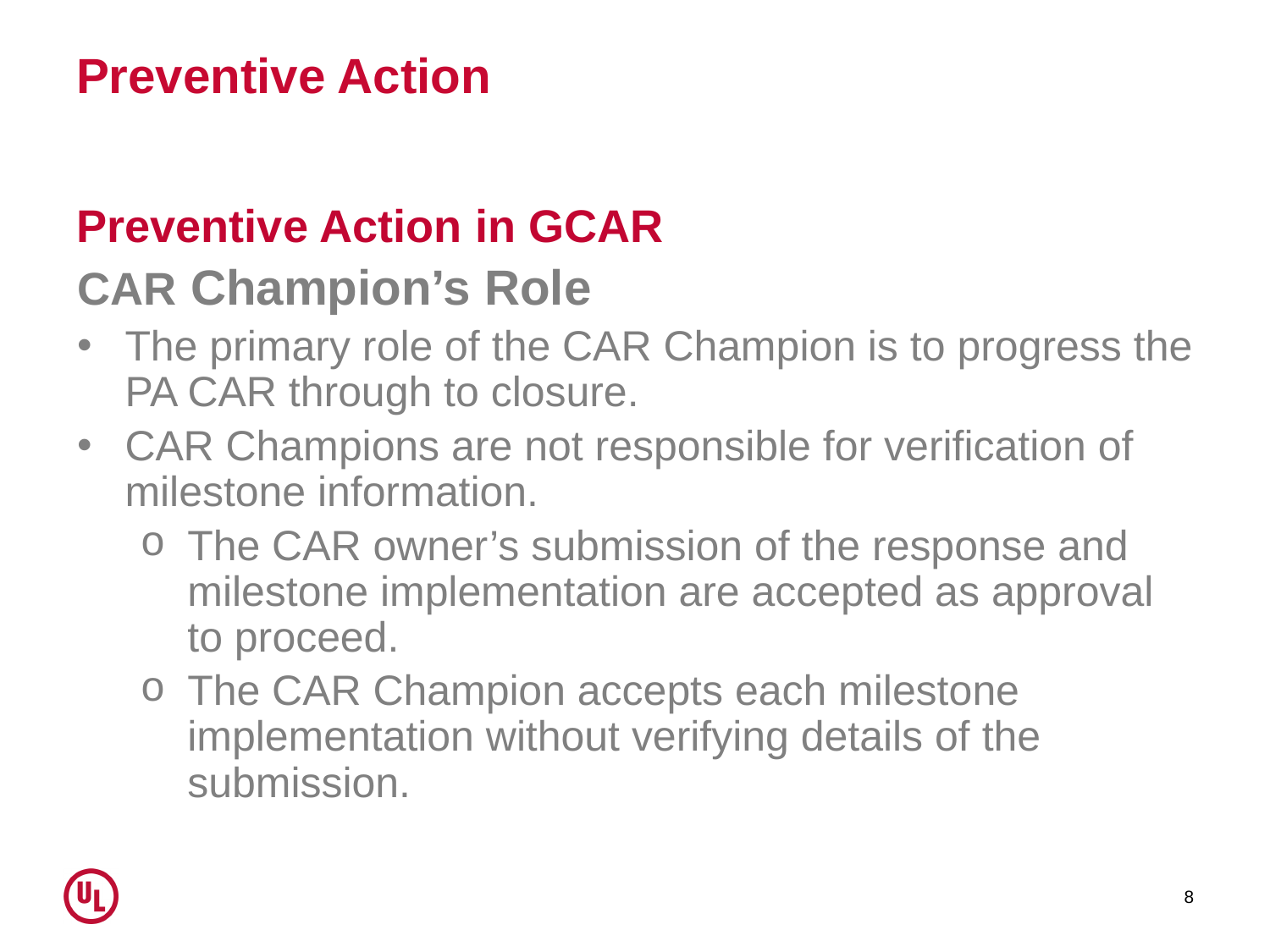

# Preventive Action
Preventive Action in GCAR
CAR Champion’s Role
The primary role of the CAR Champion is to progress the PA CAR through to closure.
CAR Champions are not responsible for verification of milestone information.
The CAR owner’s submission of the response and milestone implementation are accepted as approval to proceed.
The CAR Champion accepts each milestone implementation without verifying details of the submission.
8